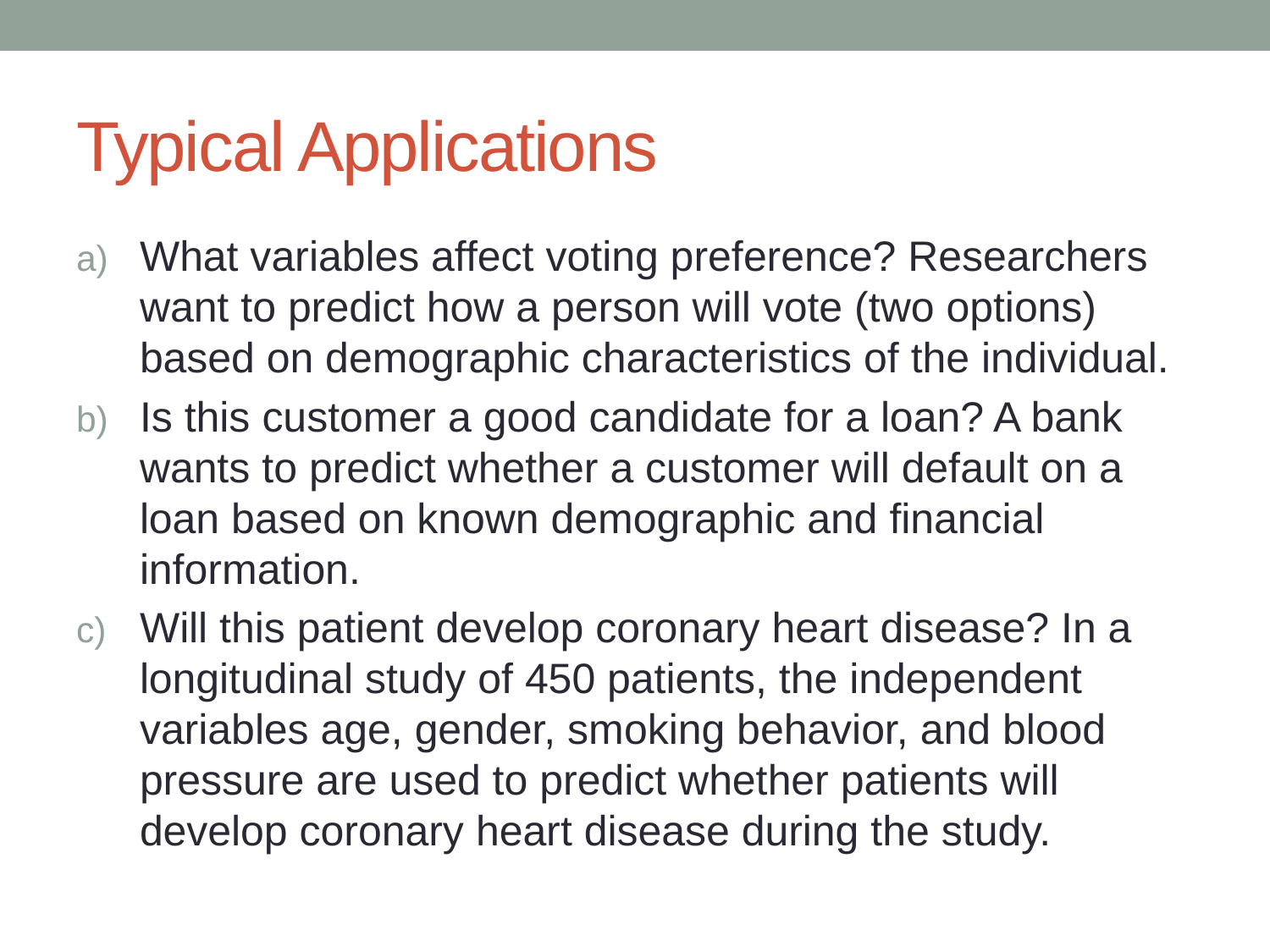

# Typical Applications
What variables affect voting preference? Researchers want to predict how a person will vote (two options) based on demographic characteristics of the individual.
Is this customer a good candidate for a loan? A bank wants to predict whether a customer will default on a loan based on known demographic and financial information.
Will this patient develop coronary heart disease? In a longitudinal study of 450 patients, the independent variables age, gender, smoking behavior, and blood pressure are used to predict whether patients will develop coronary heart disease during the study.